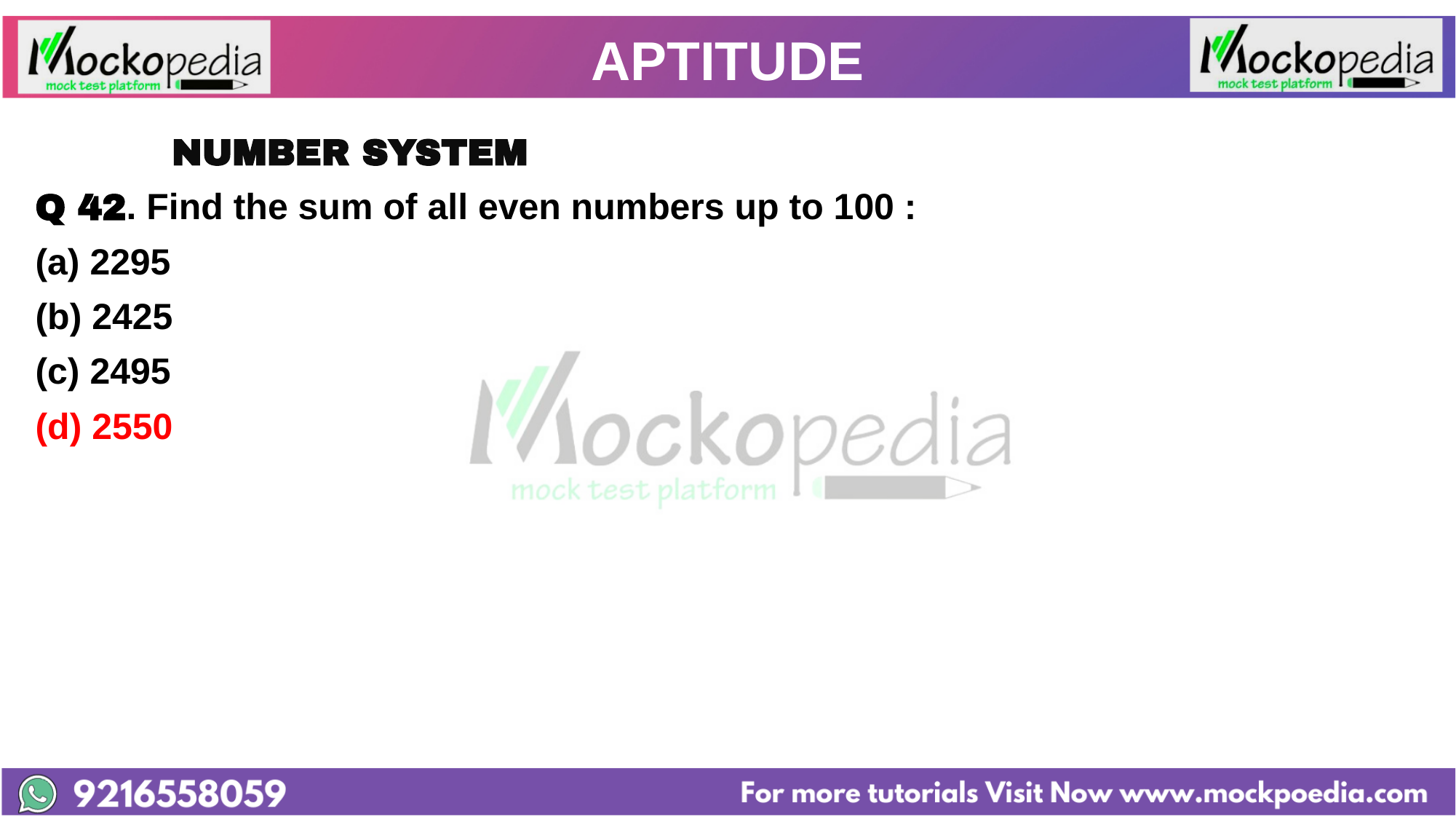

# APTITUDE
		NUMBER SYSTEM
Q 42. Find the sum of all even numbers up to 100 :
2295
(b) 2425
(c) 2495
(d) 2550